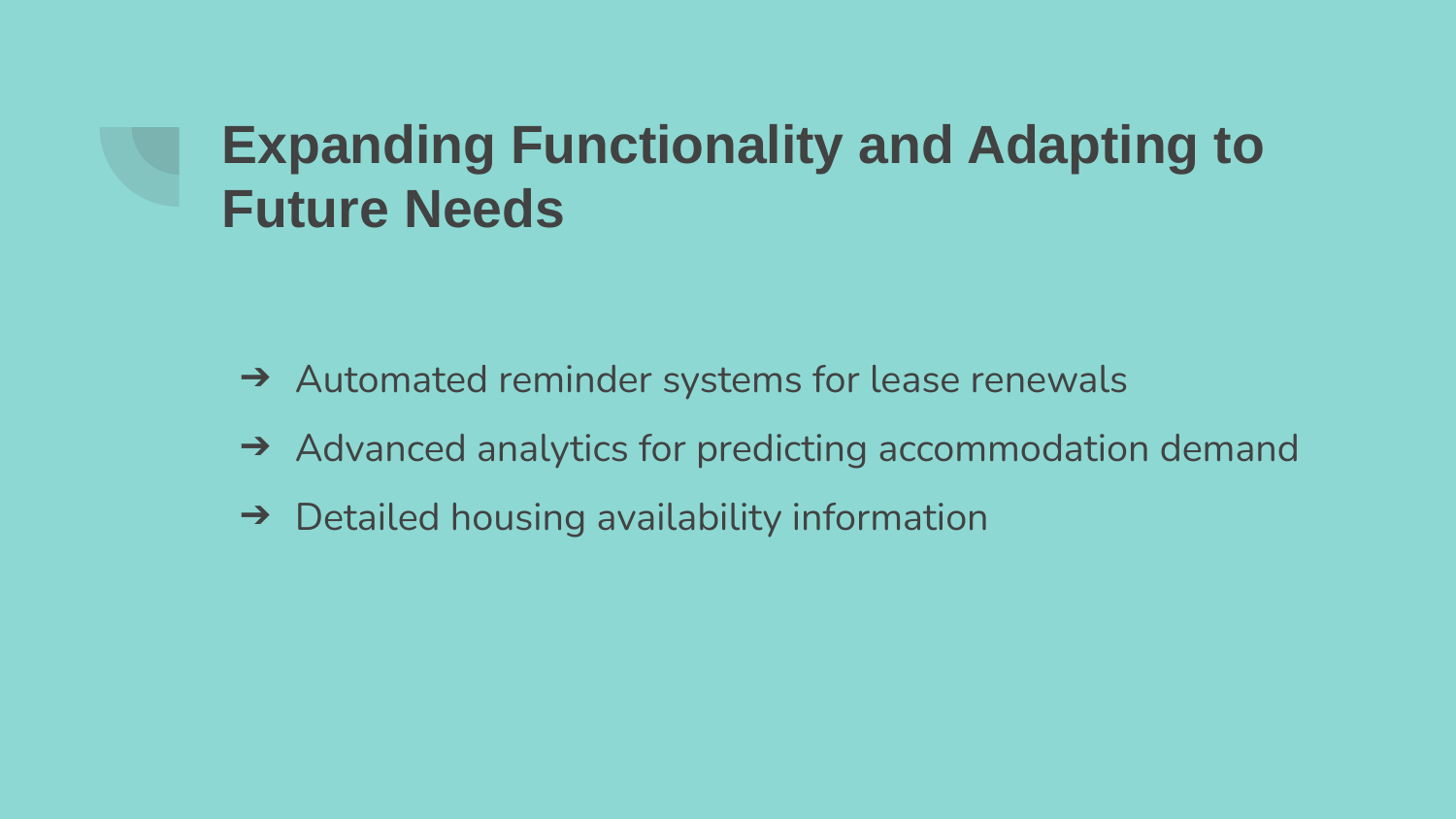

# Expanding Functionality and Adapting to Future Needs
Automated reminder systems for lease renewals
Advanced analytics for predicting accommodation demand
Detailed housing availability information